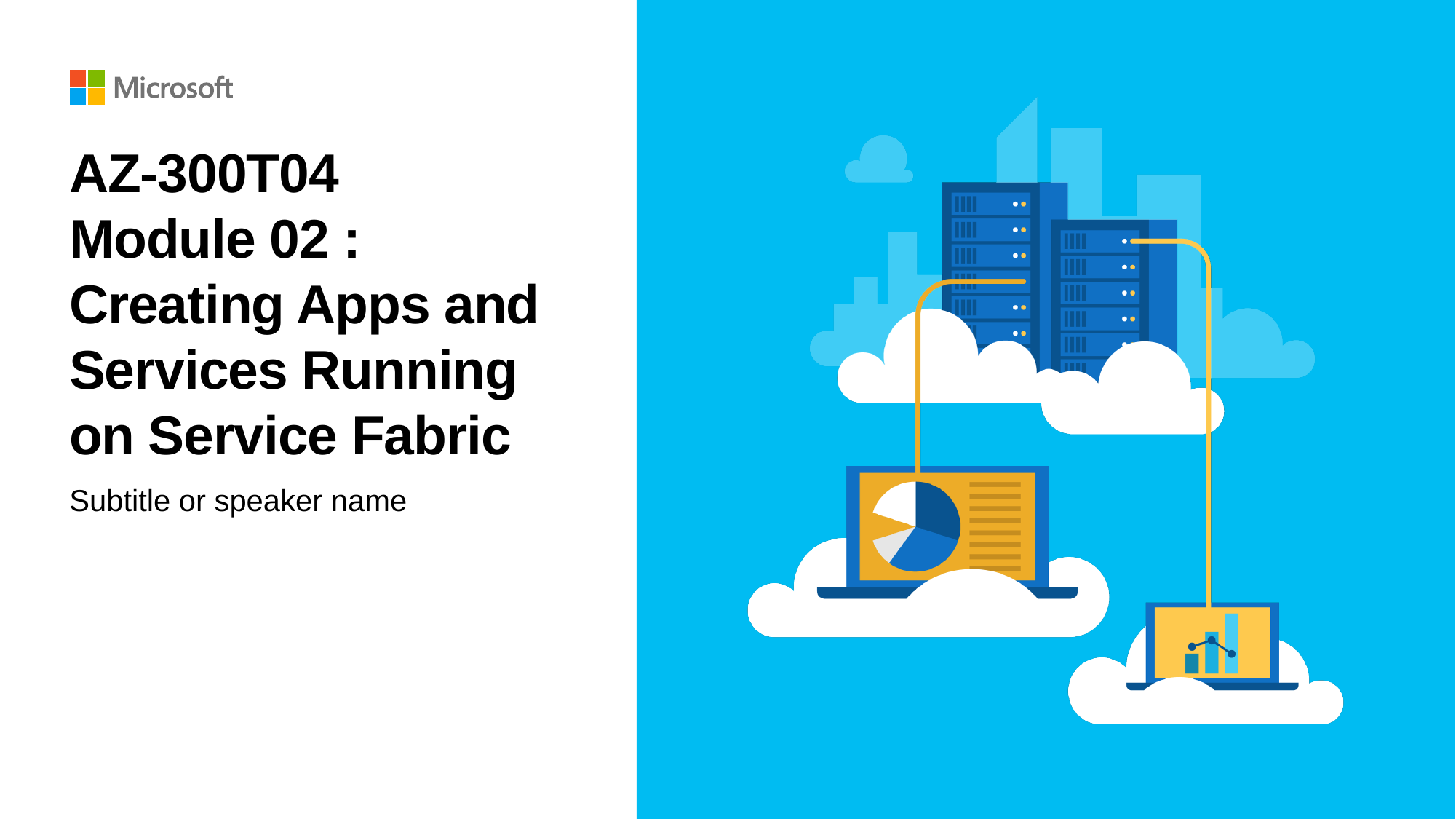

# AZ-300T04 Module 02 : Creating Apps and Services Running on Service Fabric
Subtitle or speaker name